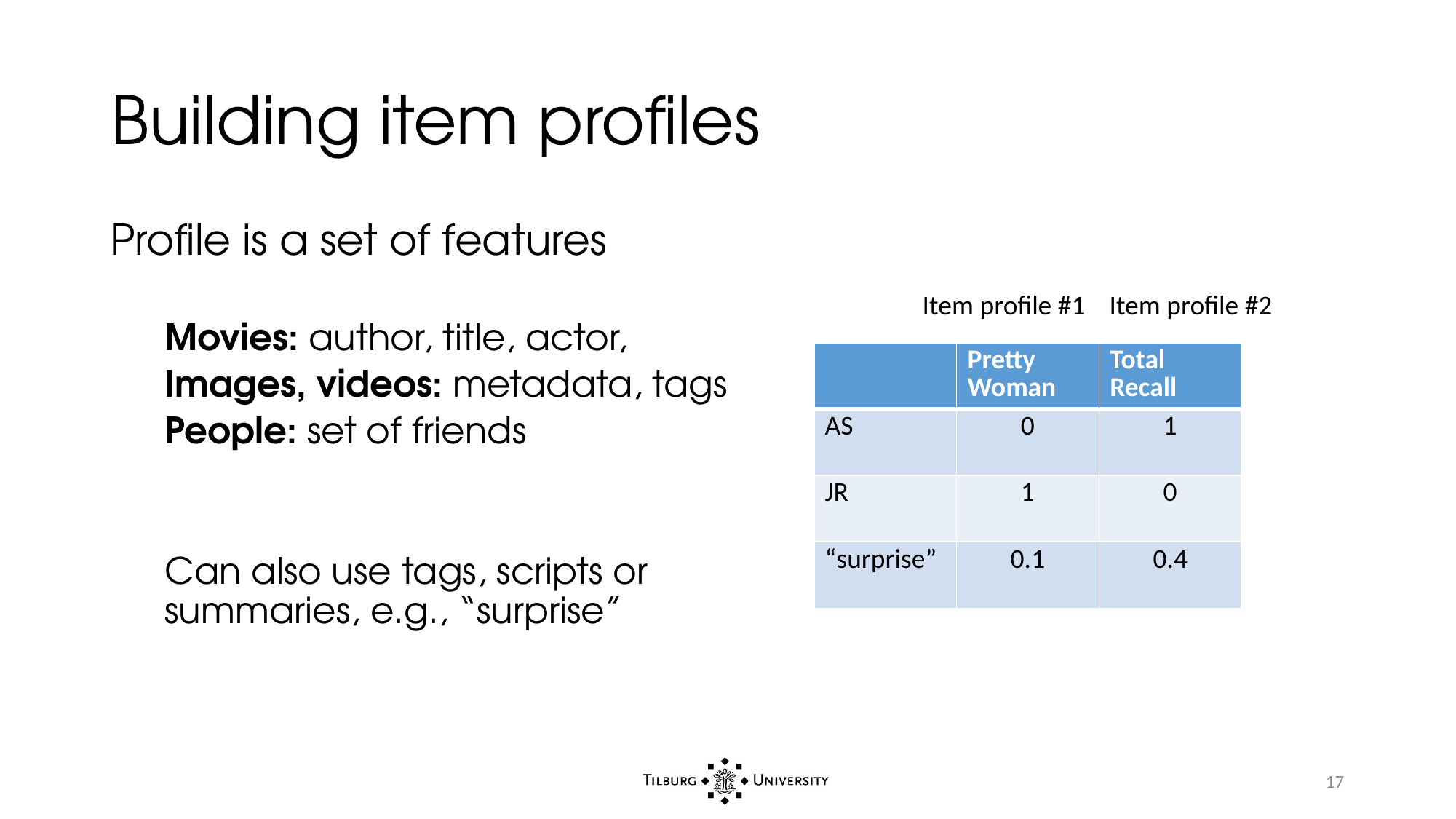

# Building item profiles
Profile is a set of features

Movies: author, title, actor,
Images, videos: metadata, tags
People: set of friends

Can also use tags, scripts or summaries, e.g., “surprise”

Item profile #1
Item profile #2
|  | Pretty Woman | Total Recall |
| --- | --- | --- |
| AS | 0 | 1 |
| JR | 1 | 0 |
| “surprise” | 0.1 | 0.4 |
17